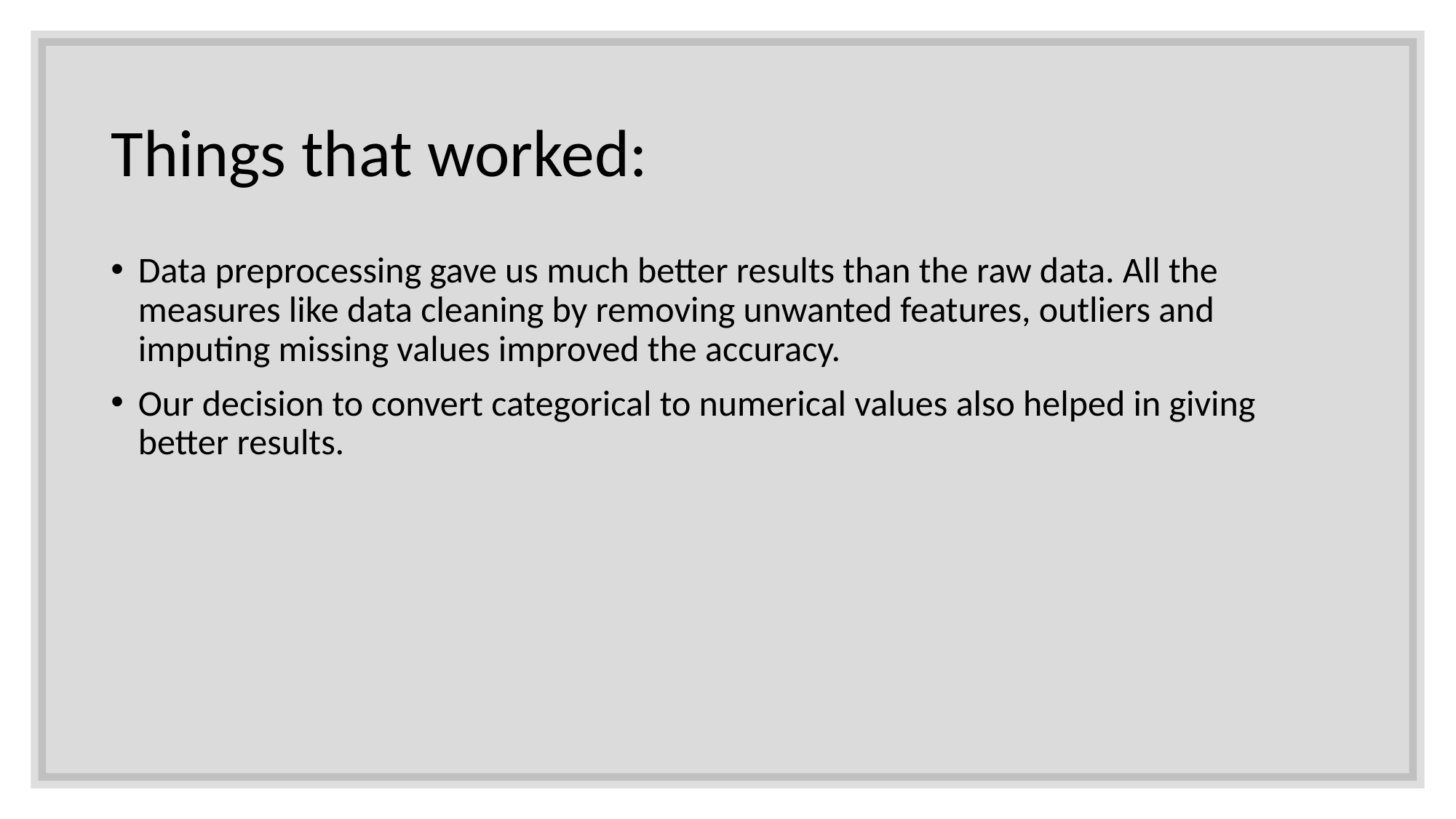

# Things that worked:
Data preprocessing gave us much better results than the raw data. All the measures like data cleaning by removing unwanted features, outliers and imputing missing values improved the accuracy.
Our decision to convert categorical to numerical values also helped in giving better results.